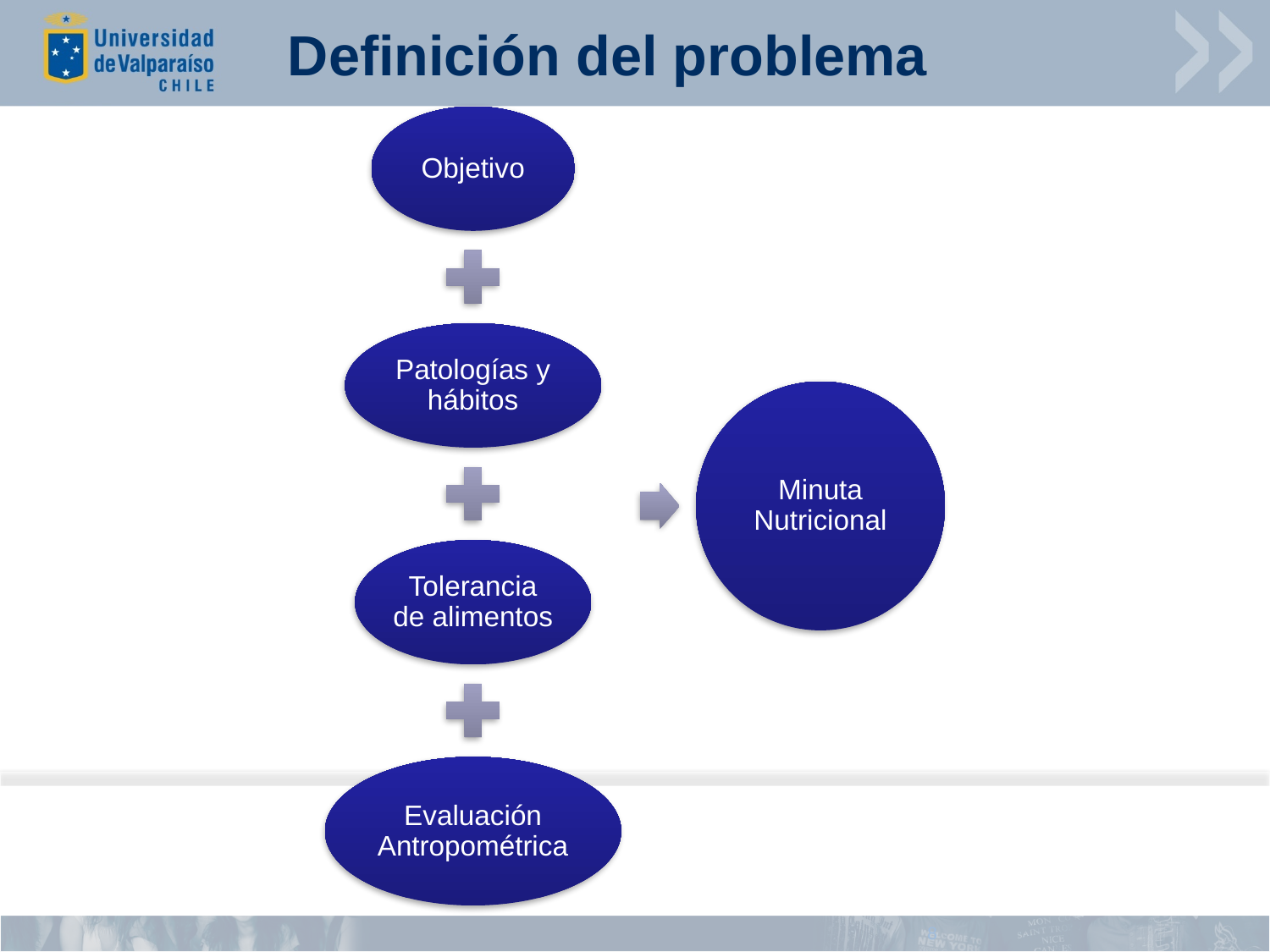

# Definición del problema
Objetivo

Patologías y hábitos

Tolerancia de alimentos

Evaluación Antropométrica

Minuta Nutricional

8